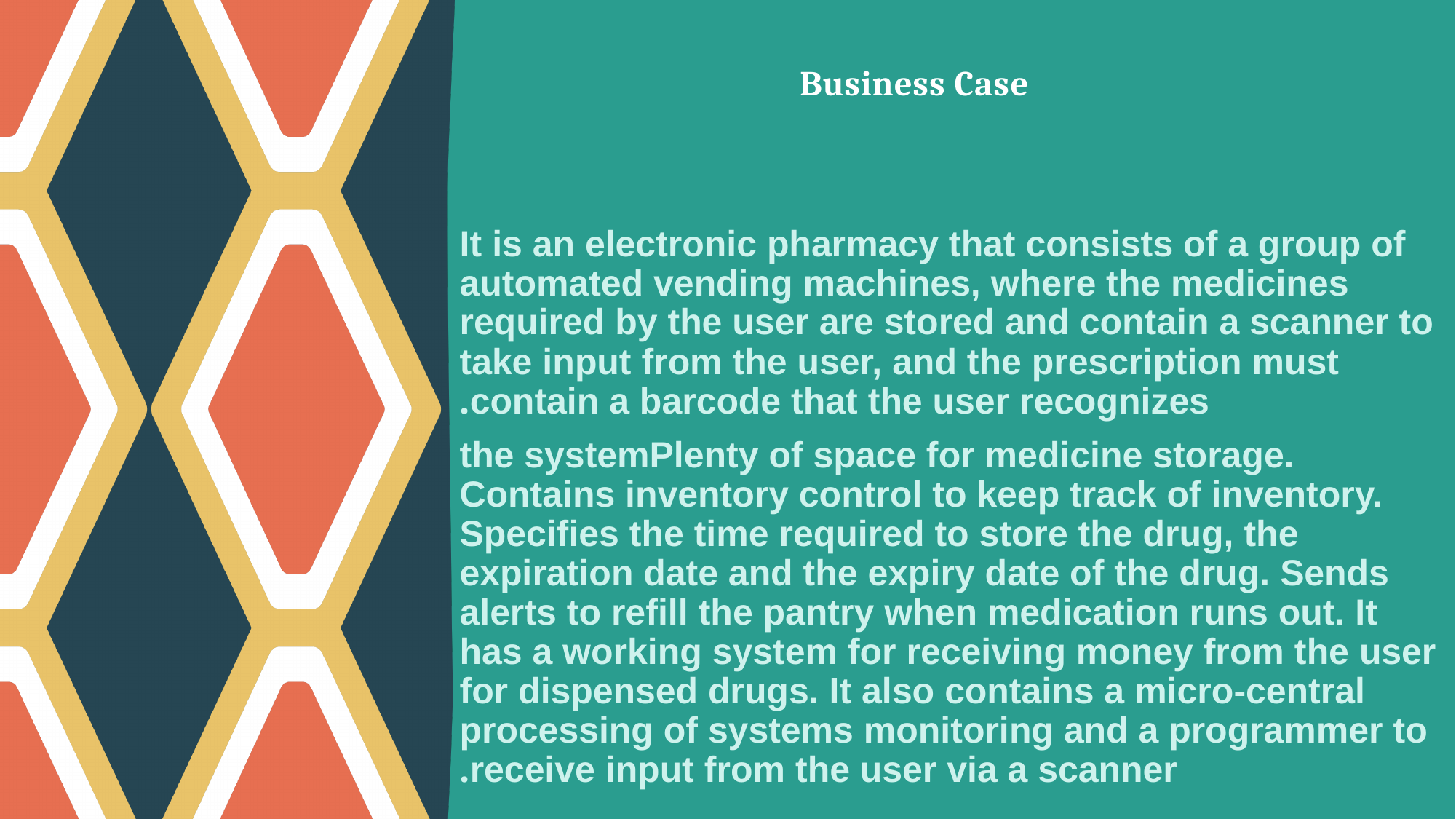

# Business Case

It is an electronic pharmacy that consists of a group of automated vending machines, where the medicines required by the user are stored and contain a scanner to take input from the user, and the prescription must contain a barcode that the user recognizes.
 the systemPlenty of space for medicine storage. Contains inventory control to keep track of inventory. Specifies the time required to store the drug, the expiration date and the expiry date of the drug. Sends alerts to refill the pantry when medication runs out. It has a working system for receiving money from the user for dispensed drugs. It also contains a micro-central processing of systems monitoring and a programmer to receive input from the user via a scanner.